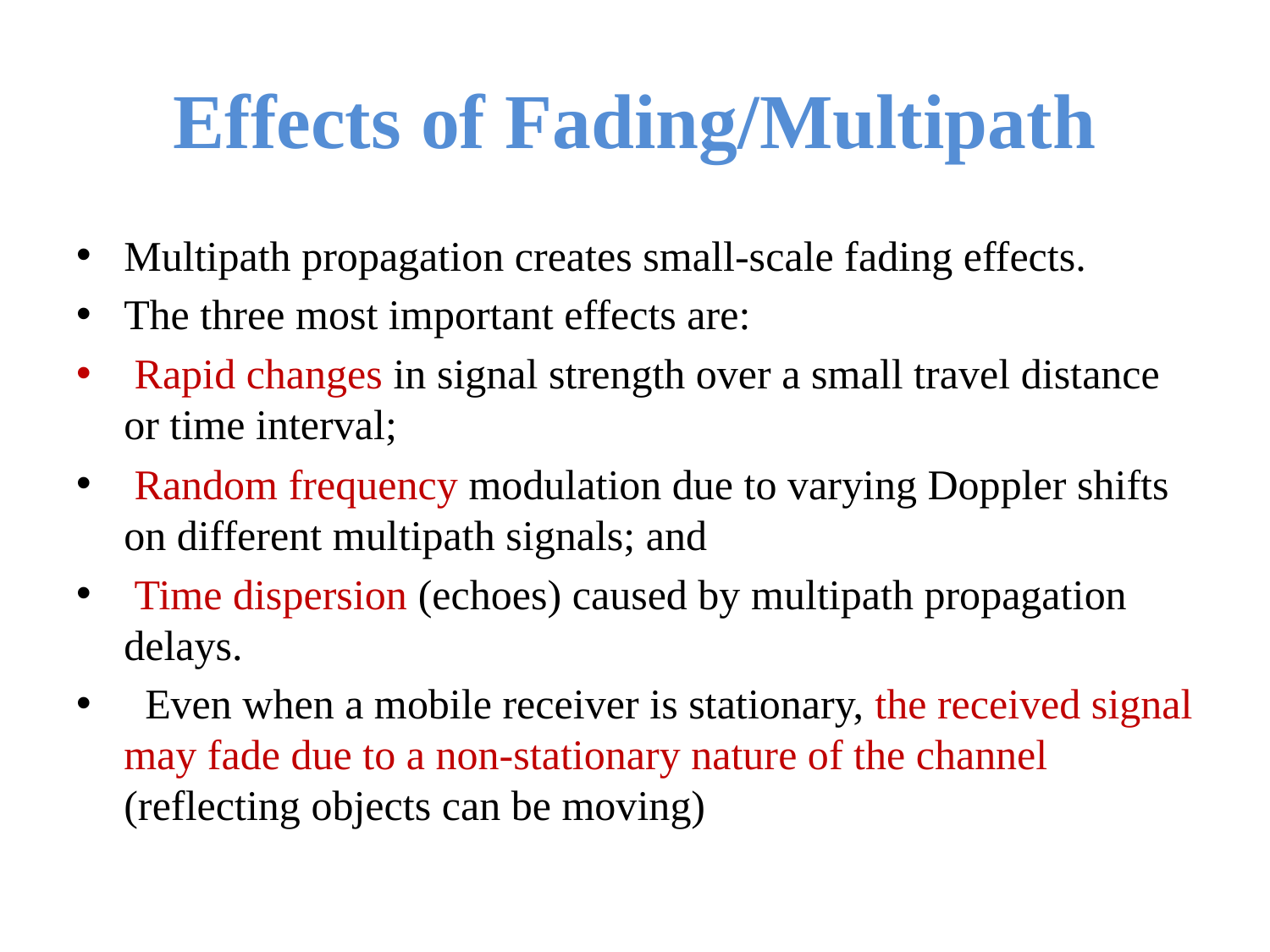

# Effects of Fading/Multipath
Multipath propagation creates small-scale fading effects.
The three most important effects are:
 Rapid changes in signal strength over a small travel distance or time interval;
 Random frequency modulation due to varying Doppler shifts on different multipath signals; and
 Time dispersion (echoes) caused by multipath propagation delays.
  Even when a mobile receiver is stationary, the received signal may fade due to a non-stationary nature of the channel (reflecting objects can be moving)